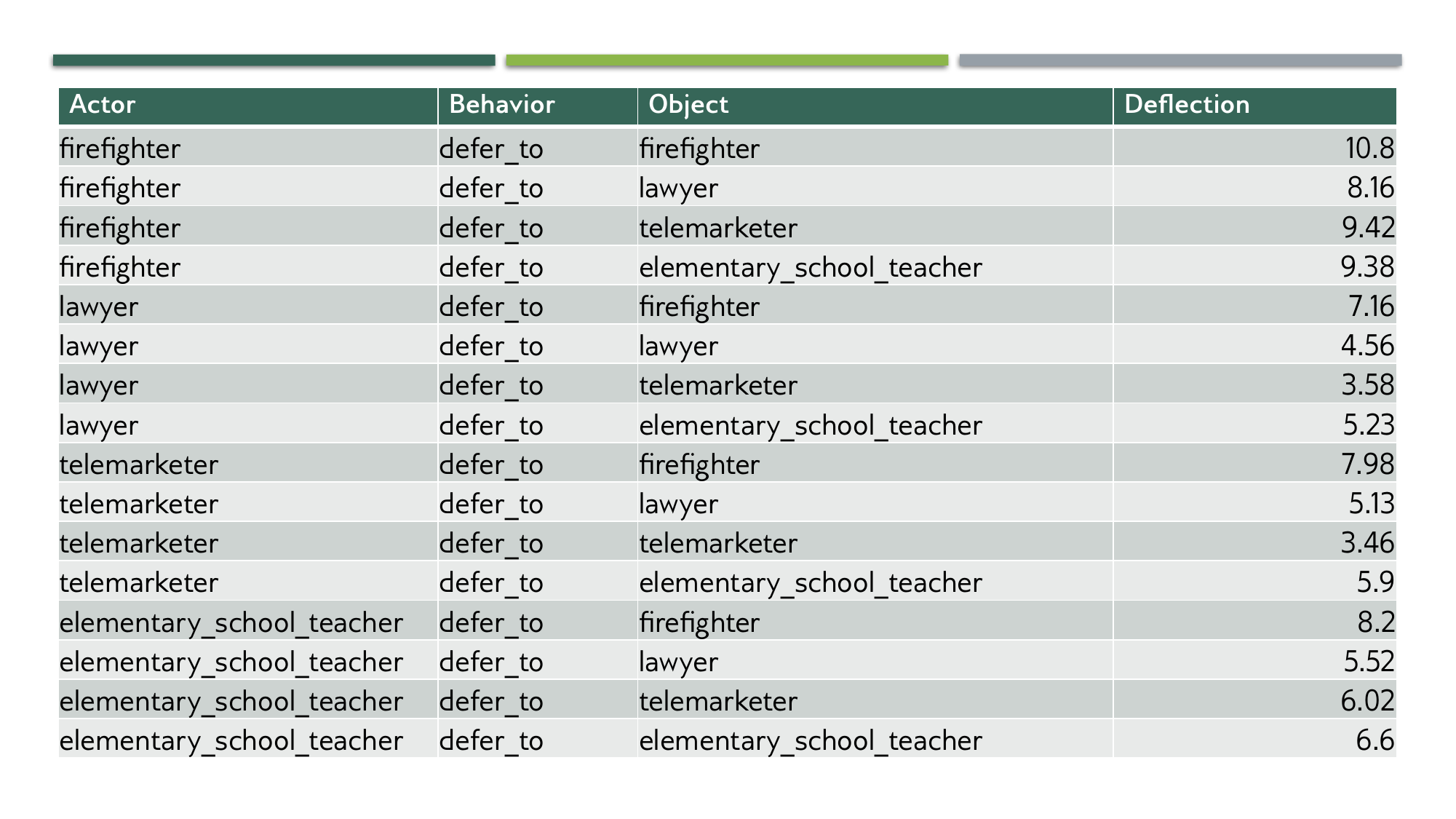

Firefighter, Lawyer, telemarketer,
Elementary School Teacher
| Actor | Behavior | Object | Deflection |
| --- | --- | --- | --- |
| firefighter | defer\_to | firefighter | 10.8 |
| firefighter | defer\_to | lawyer | 8.16 |
| firefighter | defer\_to | telemarketer | 9.42 |
| firefighter | defer\_to | elementary\_school\_teacher | 9.38 |
| lawyer | defer\_to | firefighter | 7.16 |
| lawyer | defer\_to | lawyer | 4.56 |
| lawyer | defer\_to | telemarketer | 3.58 |
| lawyer | defer\_to | elementary\_school\_teacher | 5.23 |
| telemarketer | defer\_to | firefighter | 7.98 |
| telemarketer | defer\_to | lawyer | 5.13 |
| telemarketer | defer\_to | telemarketer | 3.46 |
| telemarketer | defer\_to | elementary\_school\_teacher | 5.9 |
| elementary\_school\_teacher | defer\_to | firefighter | 8.2 |
| elementary\_school\_teacher | defer\_to | lawyer | 5.52 |
| elementary\_school\_teacher | defer\_to | telemarketer | 6.02 |
| elementary\_school\_teacher | defer\_to | elementary\_school\_teacher | 6.6 |